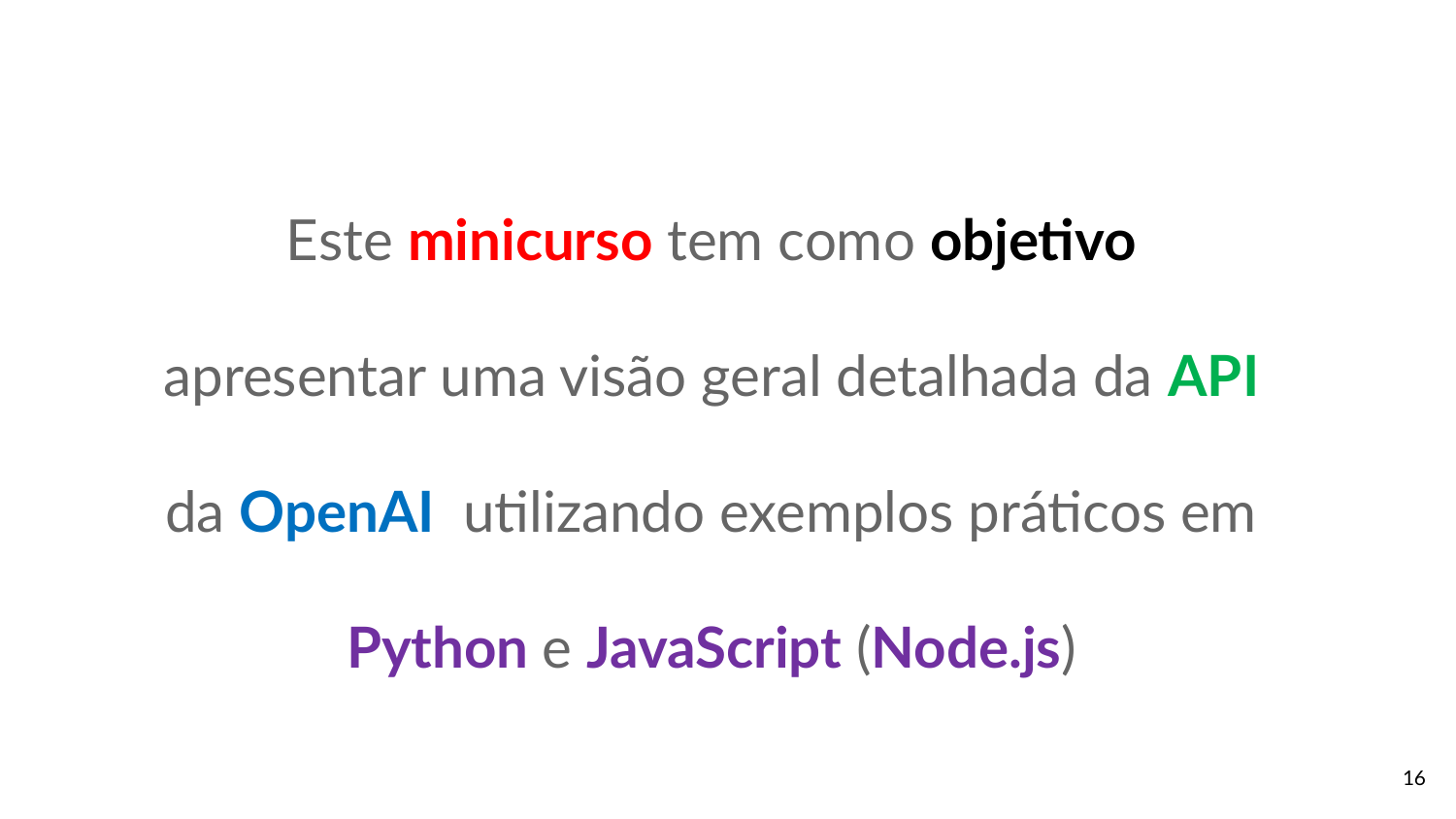

Este minicurso tem como objetivo apresentar uma visão geral detalhada da API da OpenAI  utilizando exemplos práticos em Python e JavaScript (Node.js)
16